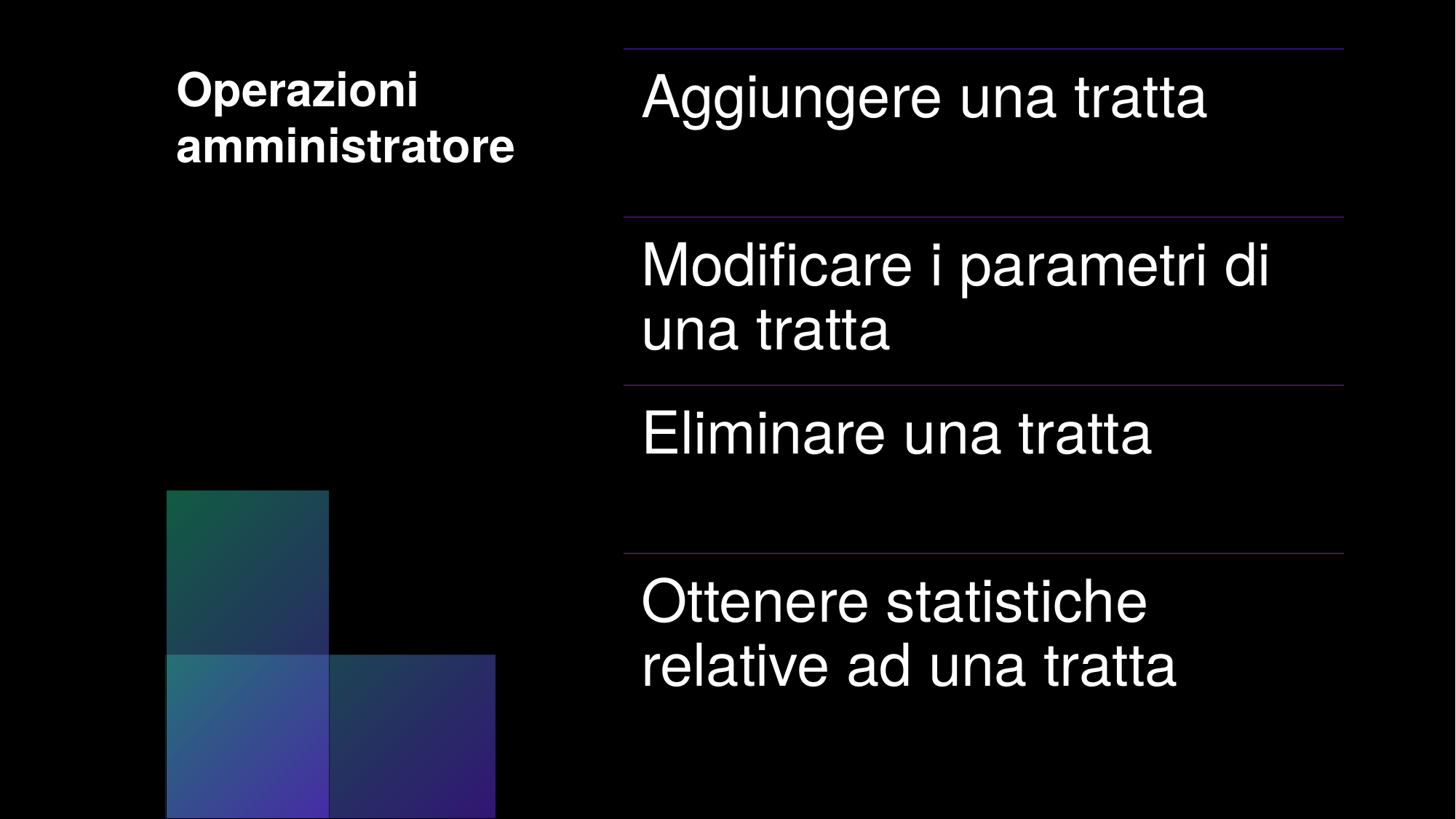

Aggiungere una tratta
Modificare i parametri di una tratta
Eliminare una tratta
Ottenere statistiche relative ad una tratta
# Operazioni amministratore